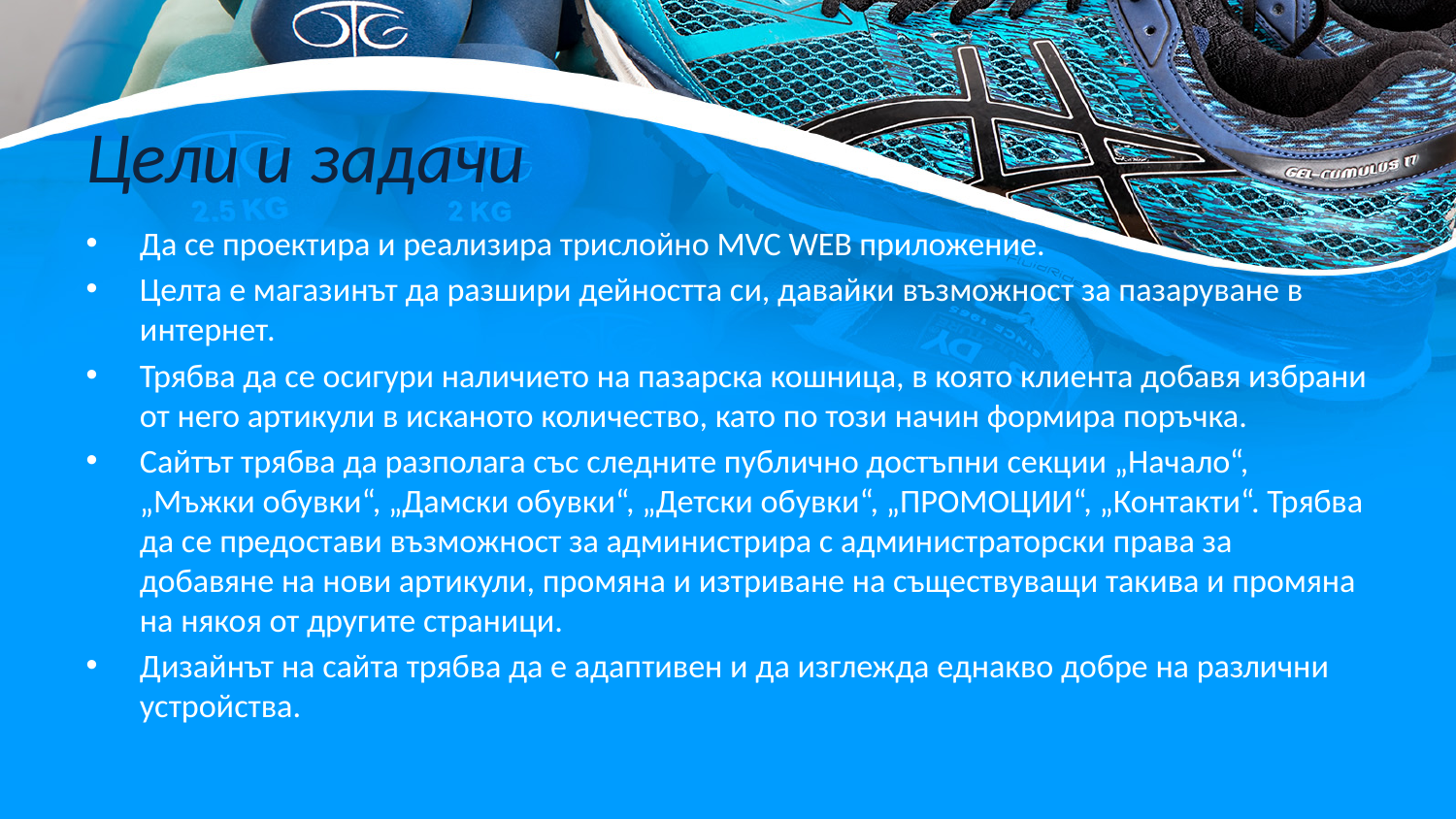

# Цели и задачи
Да се проектира и реализира трислойно MVC WEB приложение.
Целта е магазинът да разшири дейността си, давайки възможност за пазаруване в интернет.
Трябва да се осигури наличието на пазарска кошница, в която клиента добавя избрани от него артикули в исканото количество, като по този начин формира поръчка.
Сайтът трябва да разполага със следните публично достъпни секции „Начало“, „Мъжки обувки“, „Дамски обувки“, „Детски обувки“, „ПРОМОЦИИ“, „Контакти“. Трябва да се предостави възможност за администрира с администраторски права за добавяне на нови артикули, промяна и изтриване на съществуващи такива и промяна на някоя от другите страници.
Дизайнът на сайта трябва да е адаптивен и да изглежда еднакво добре на различни устройства.